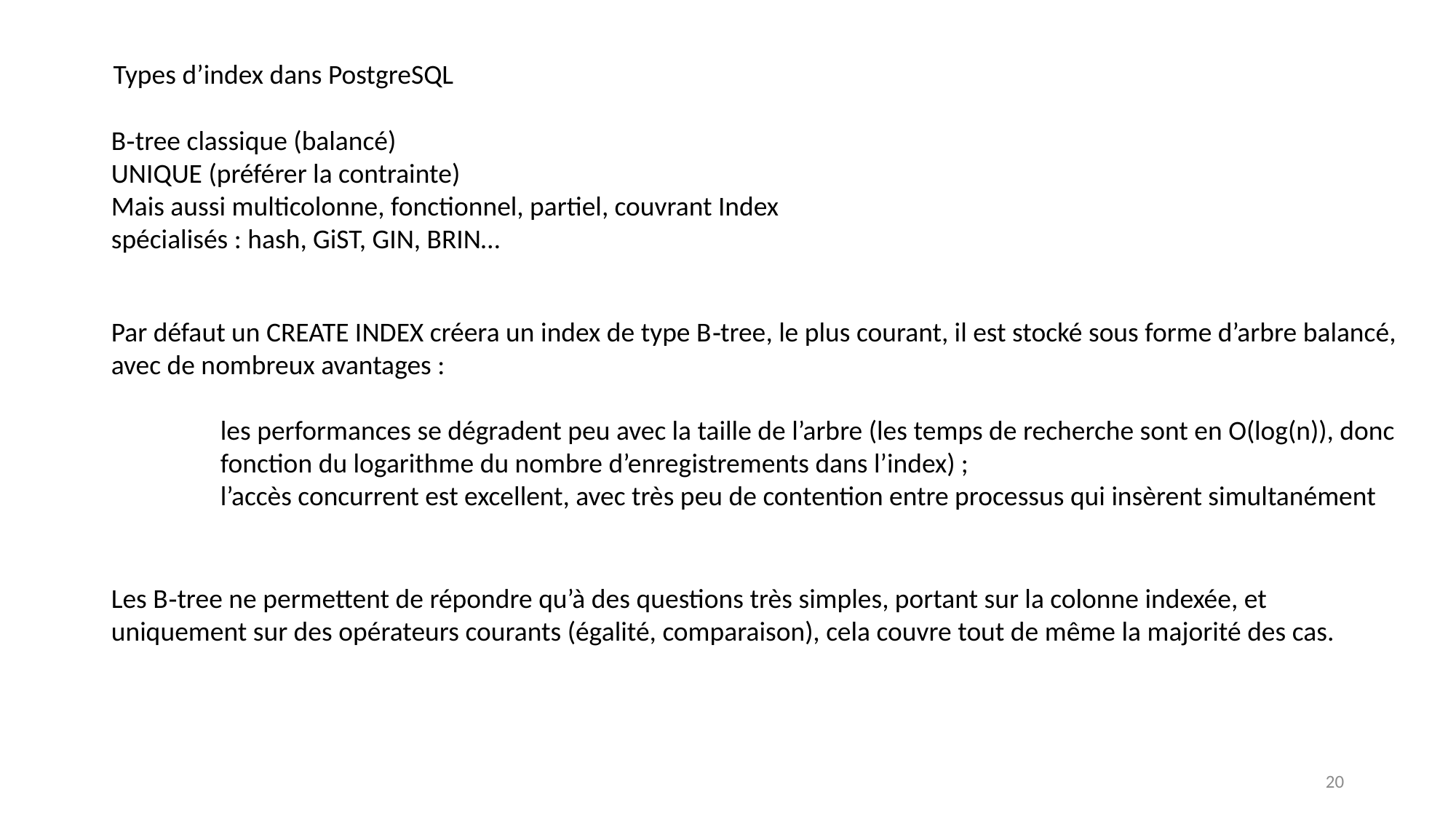

Types d’index dans PostgreSQL
B‑tree classique (balancé)
UNIQUE (préférer la contrainte)
Mais aussi multicolonne, fonctionnel, partiel, couvrant Index spécialisés : hash, GiST, GIN, BRIN…
Par défaut un CREATE INDEX créera un index de type B‑tree, le plus courant, il est stocké sous forme d’arbre balancé, avec de nombreux avantages :

	les performances se dégradent peu avec la taille de l’arbre (les temps de recherche sont en O(log(n)), donc 	fonction du logarithme du nombre d’enregistrements dans l’index) ;
	l’accès concurrent est excellent, avec très peu de contention entre processus qui insèrent simultanément
Les B‑tree ne permettent de répondre qu’à des questions très simples, portant sur la colonne indexée, et uniquement sur des opérateurs courants (égalité, comparaison), cela couvre tout de même la majorité des cas.
20